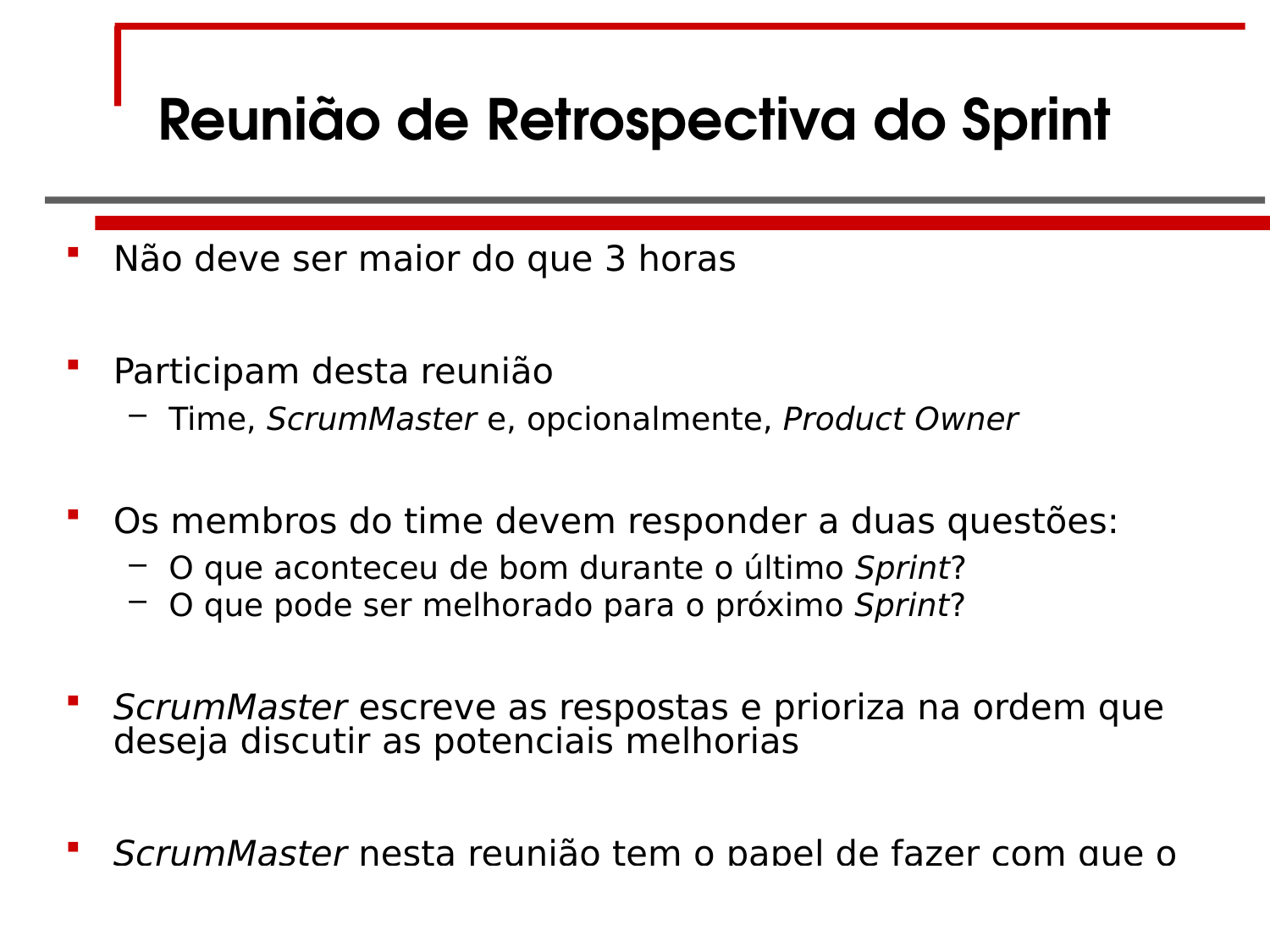

# Reunião de Retrospectiva do Sprint
Não deve ser maior do que 3 horas

Participam desta reunião
Time, ScrumMaster e, opcionalmente, Product Owner

Os membros do time devem responder a duas questões:
O que aconteceu de bom durante o último Sprint?
O que pode ser melhorado para o próximo Sprint?

ScrumMaster escreve as respostas e prioriza na ordem que deseja discutir as potenciais melhorias

ScrumMaster nesta reunião tem o papel de fazer com que o time encontre melhores formas de aplicar o Scrum

Luciana Leal
51 / 61